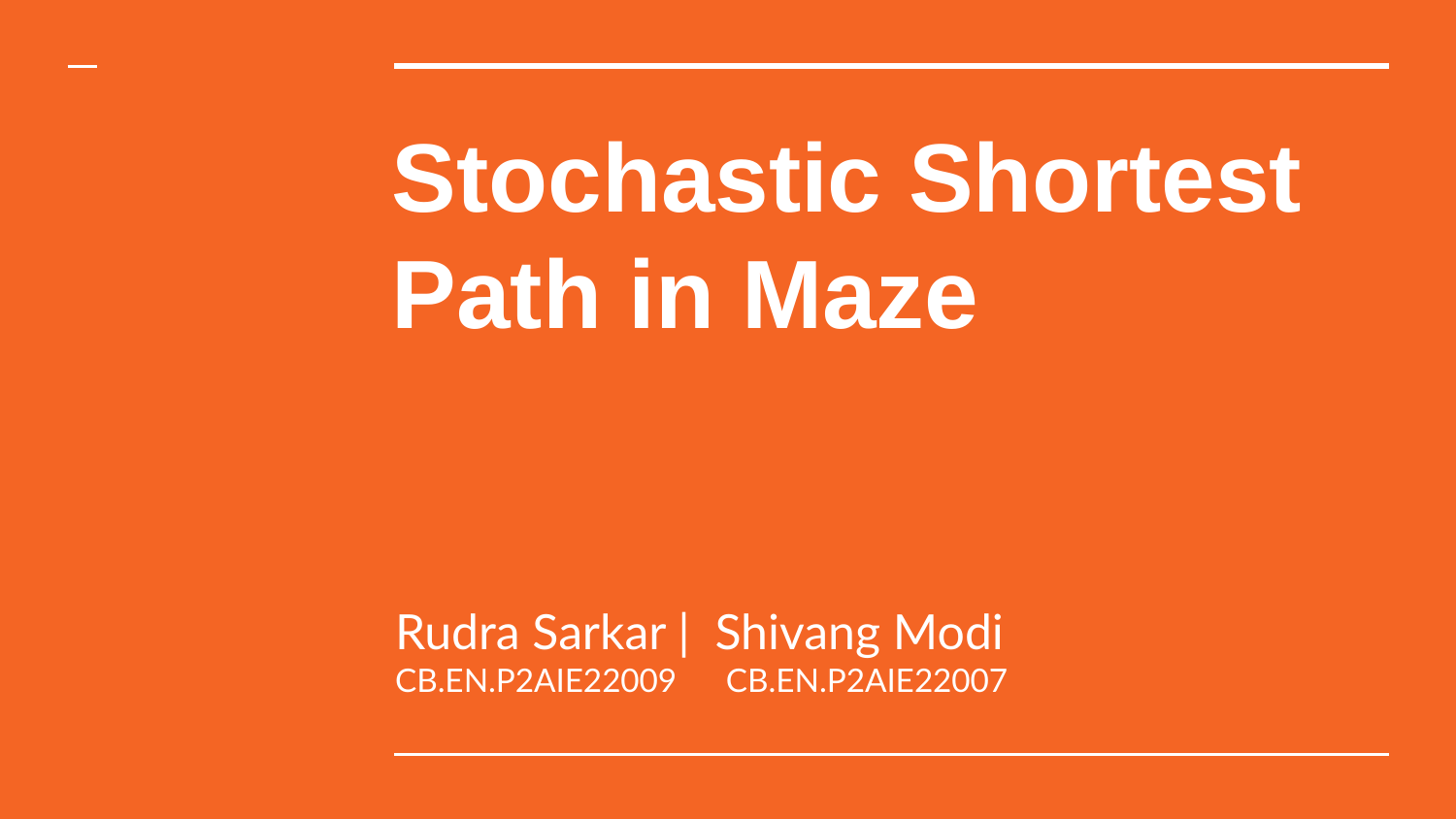

# Stochastic Shortest Path in Maze
Rudra Sarkar |  Shivang Modi
CB.EN.P2AIE22009      CB.EN.P2AIE22007